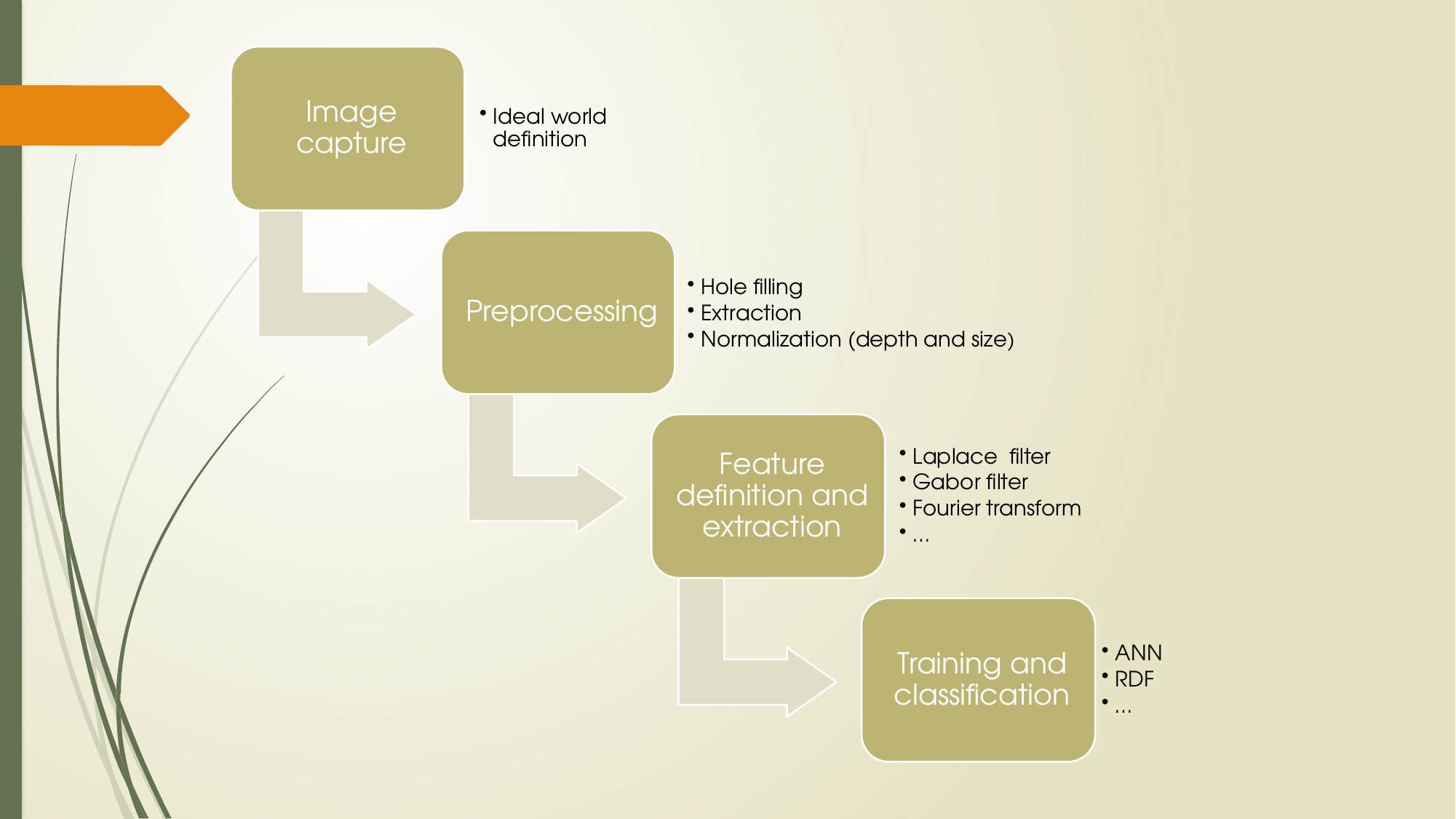

Image capture
Ideal world definition
Preprocessing
Hole filling
Extraction
Normalization (depth and size)
Feature definition and extraction
Laplace  filter
Gabor filter
Fourier transform
…
Training and classification
ANN
RDF
…